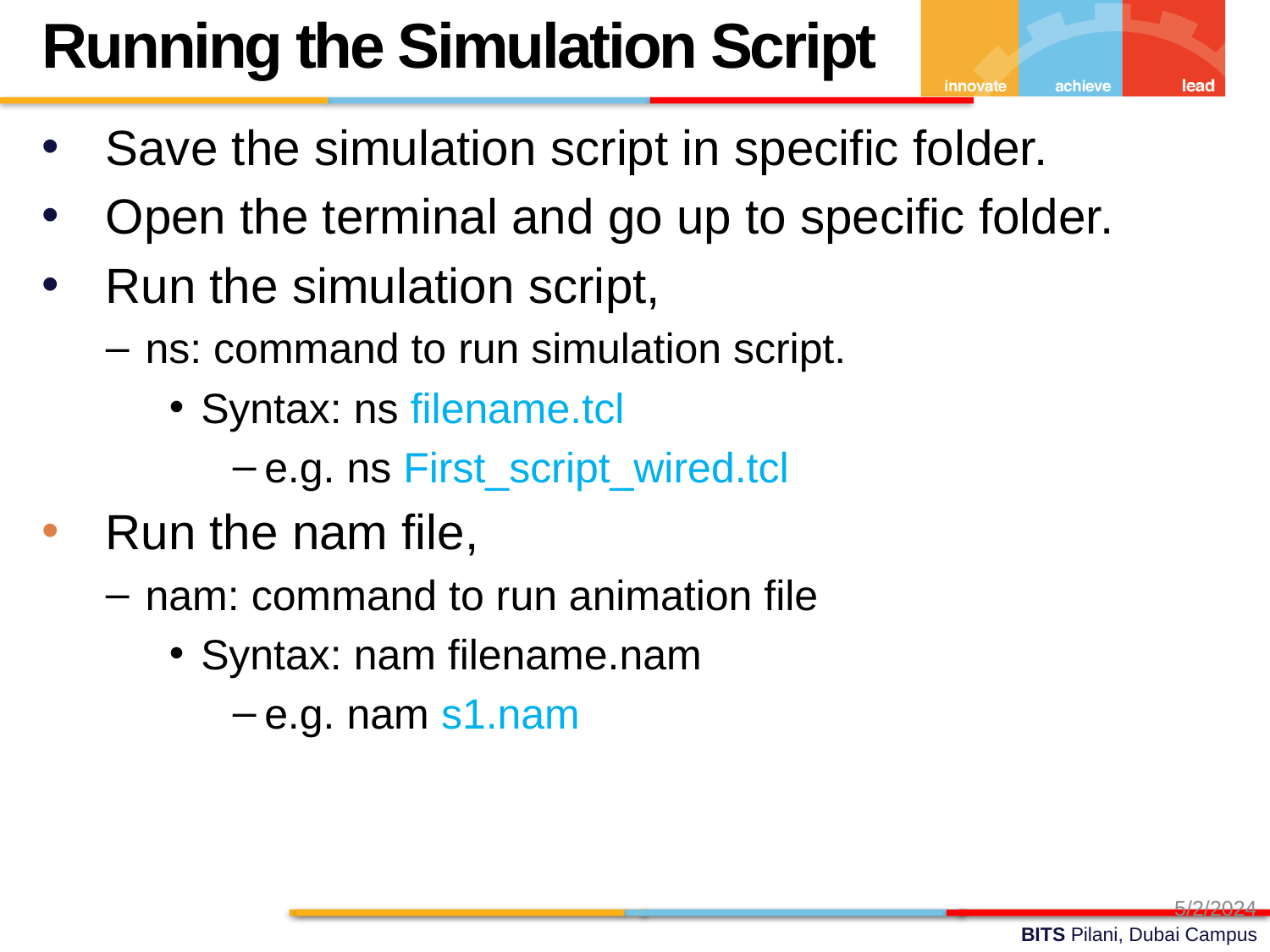

4
Running the Simulation Script
Save the simulation script in specific folder.
Open the terminal and go up to specific folder.
Run the simulation script,
ns: command to run simulation script.
Syntax: ns filename.tcl
e.g. ns First_script_wired.tcl
Run the nam file,
nam: command to run animation file
Syntax: nam filename.nam
e.g. nam s1.nam

5/2/2024